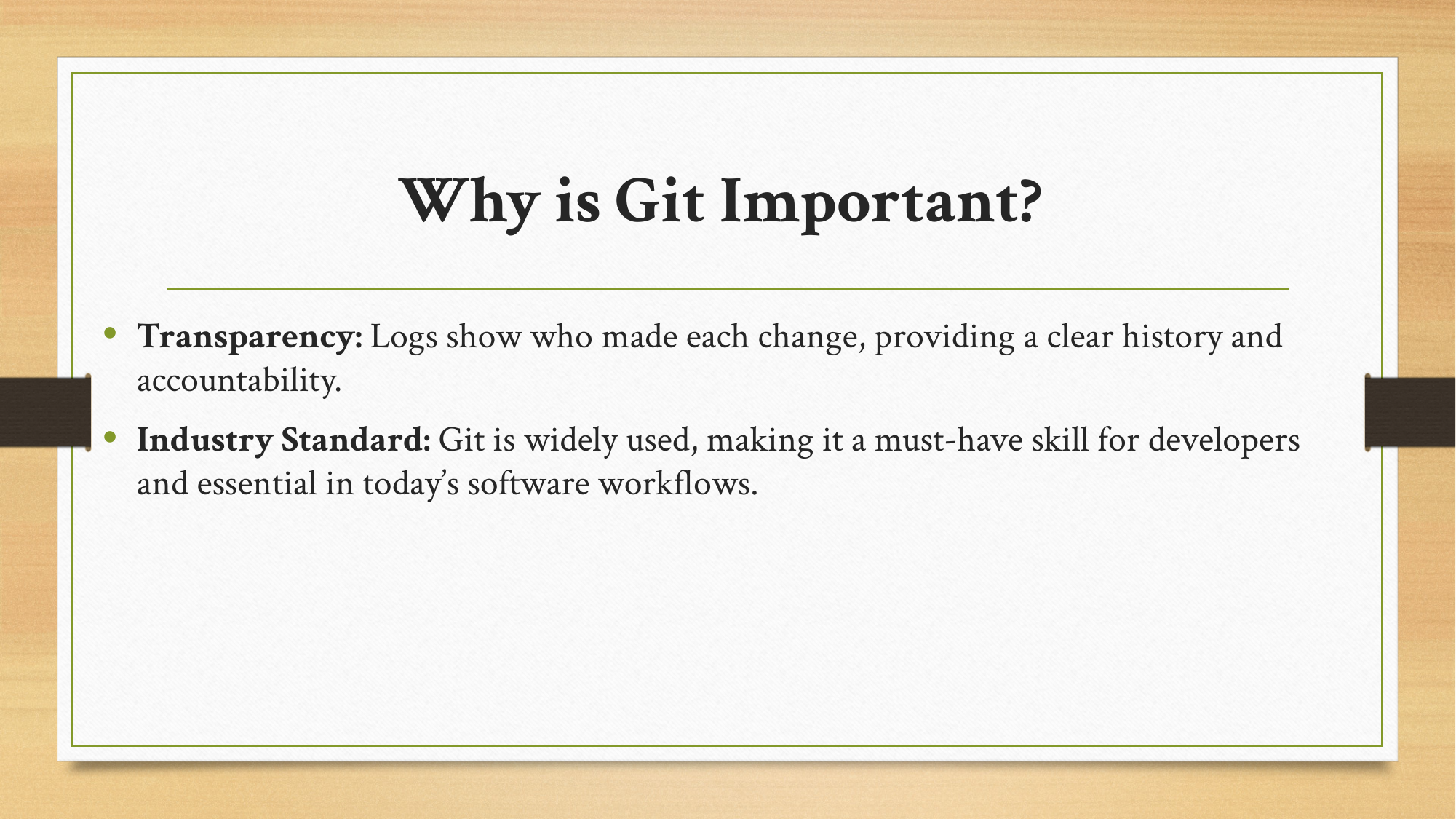

# Why is Git Important?
Transparency: Logs show who made each change, providing a clear history and accountability.
Industry Standard: Git is widely used, making it a must-have skill for developers and essential in today’s software workflows.